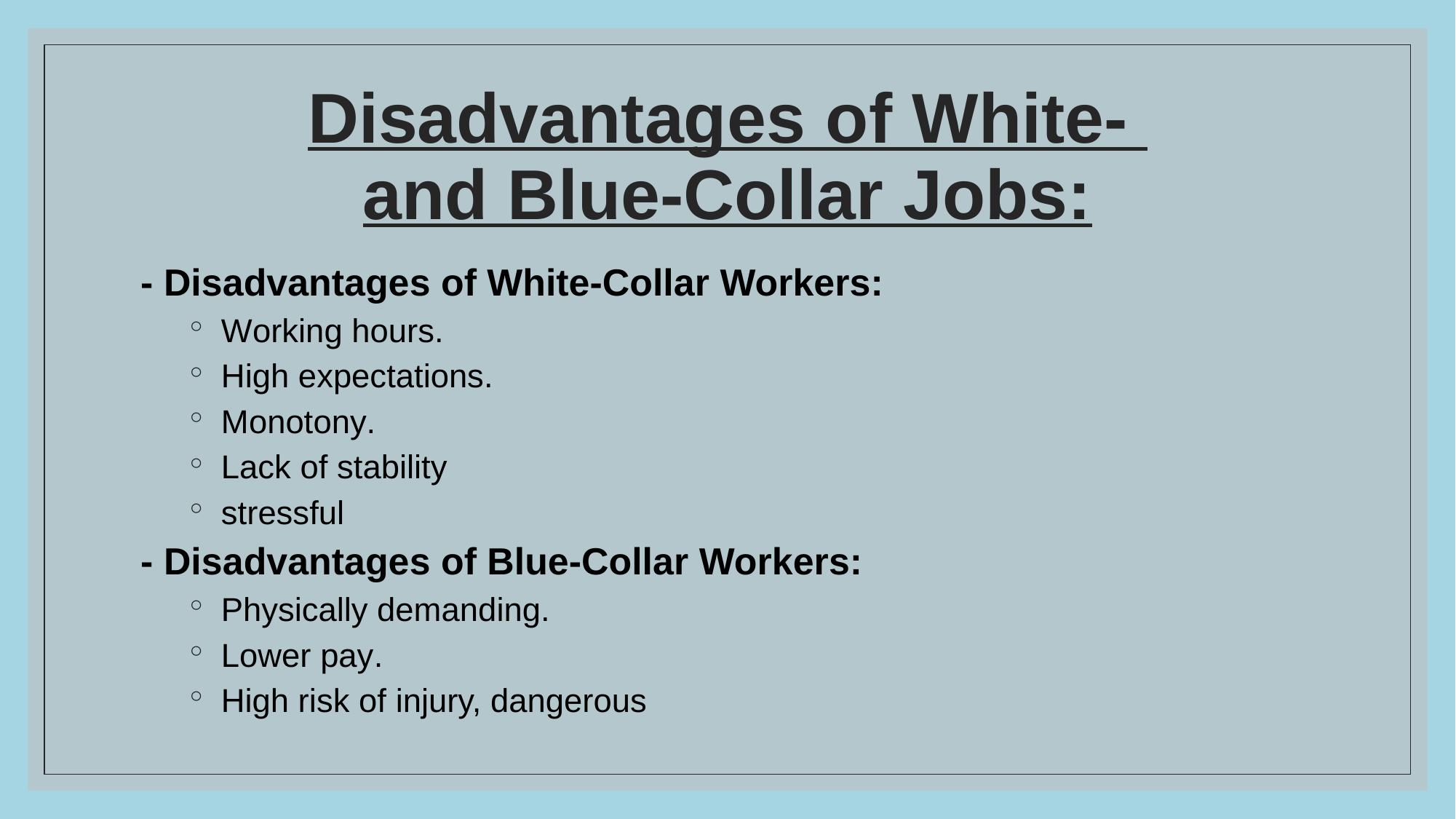

# Disadvantages of White- and Blue-Collar Jobs:
- Disadvantages of White-Collar Workers:
Working hours.
High expectations.
Monotony.
Lack of stability
stressful
- Disadvantages of Blue-Collar Workers:
Physically demanding.
Lower pay.
High risk of injury, dangerous